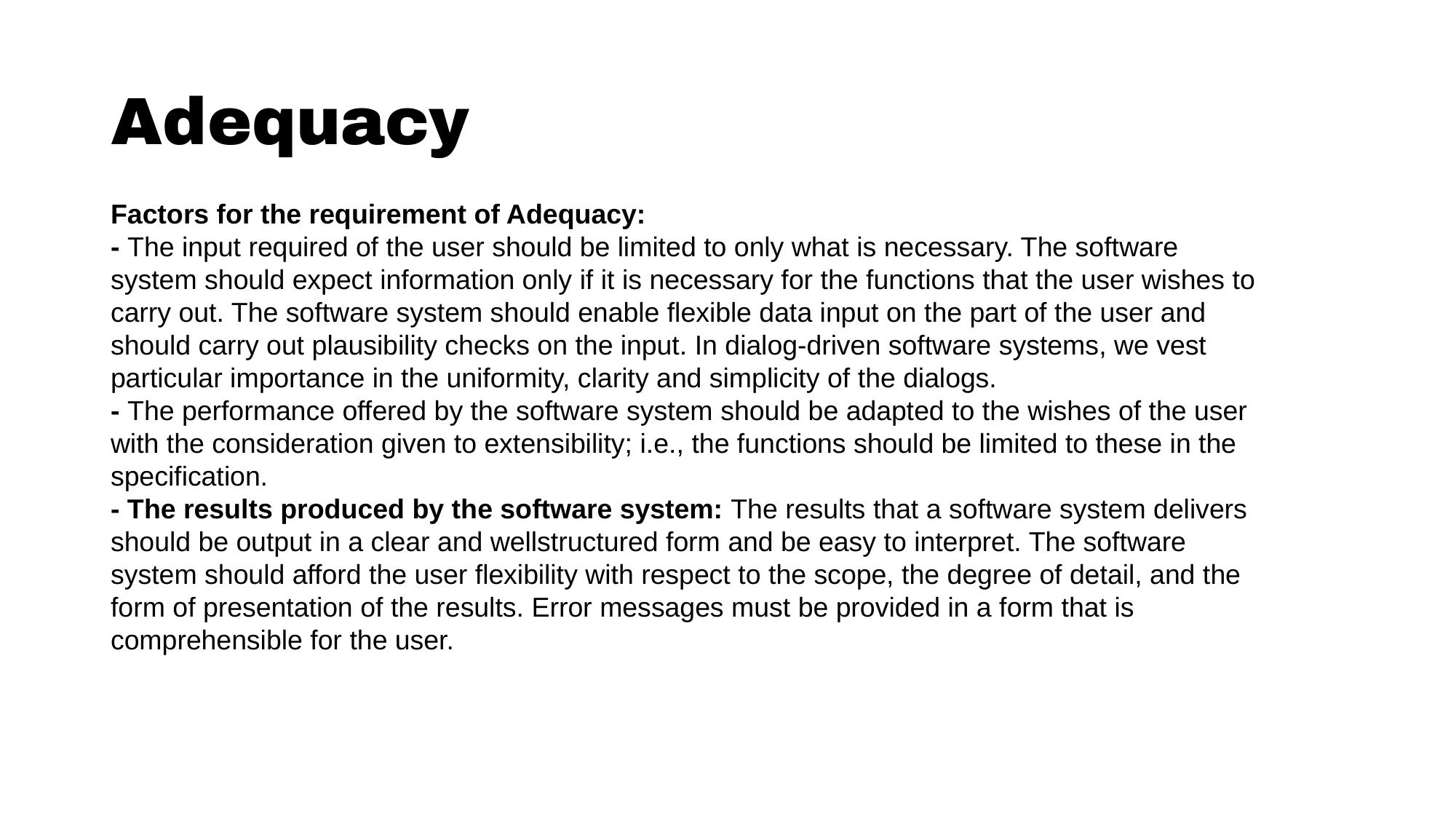

# Adequacy
Factors for the requirement of Adequacy:
- The input required of the user should be limited to only what is necessary. The software system should expect information only if it is necessary for the functions that the user wishes to carry out. The software system should enable flexible data input on the part of the user and should carry out plausibility checks on the input. In dialog-driven software systems, we vest particular importance in the uniformity, clarity and simplicity of the dialogs.
- The performance offered by the software system should be adapted to the wishes of the user with the consideration given to extensibility; i.e., the functions should be limited to these in the specification.
- The results produced by the software system: The results that a software system delivers should be output in a clear and wellstructured form and be easy to interpret. The software system should afford the user flexibility with respect to the scope, the degree of detail, and the form of presentation of the results. Error messages must be provided in a form that is comprehensible for the user.